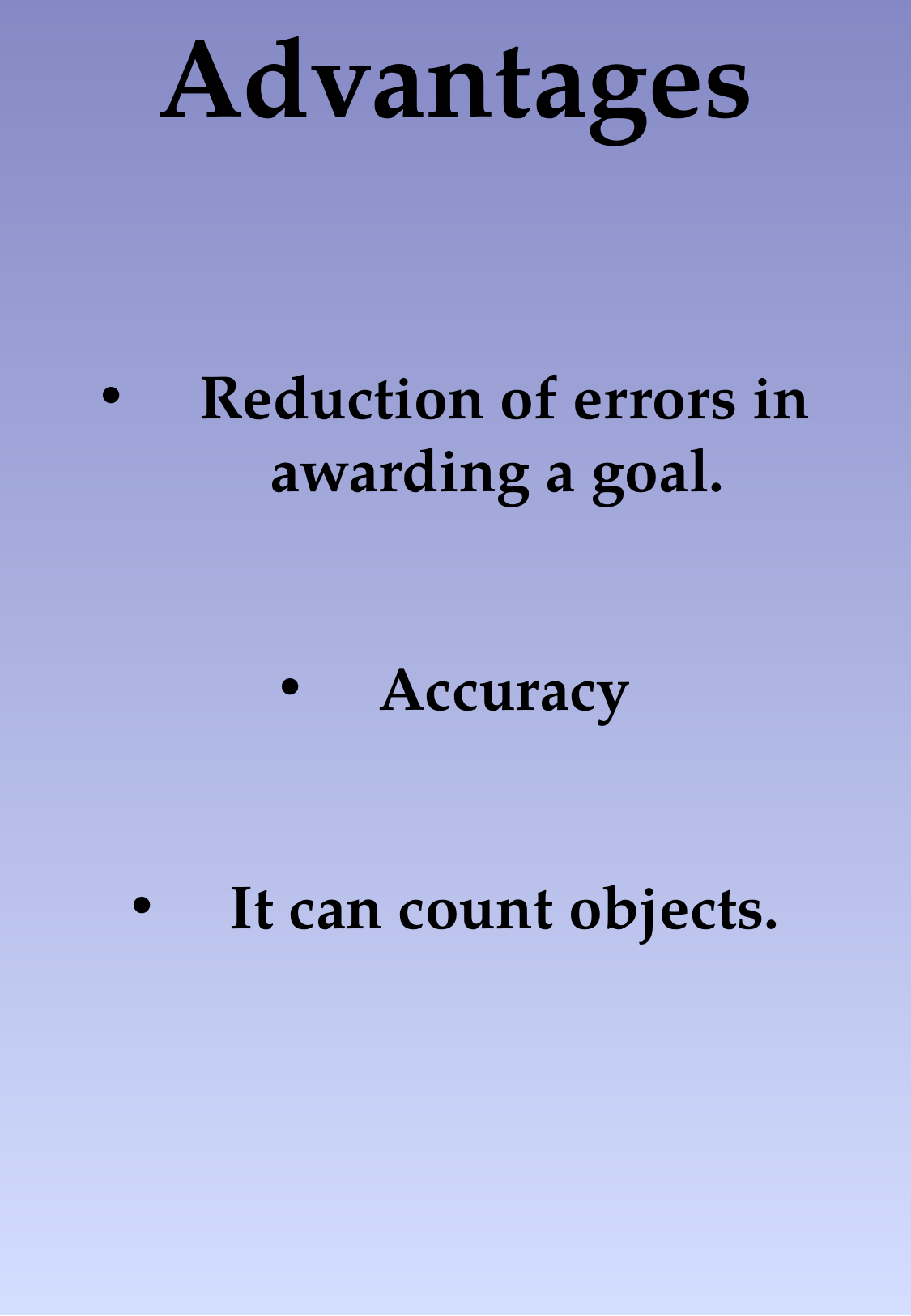

Advantages

Reduction of errors in awarding a goal.

Accuracy

It can count objects.